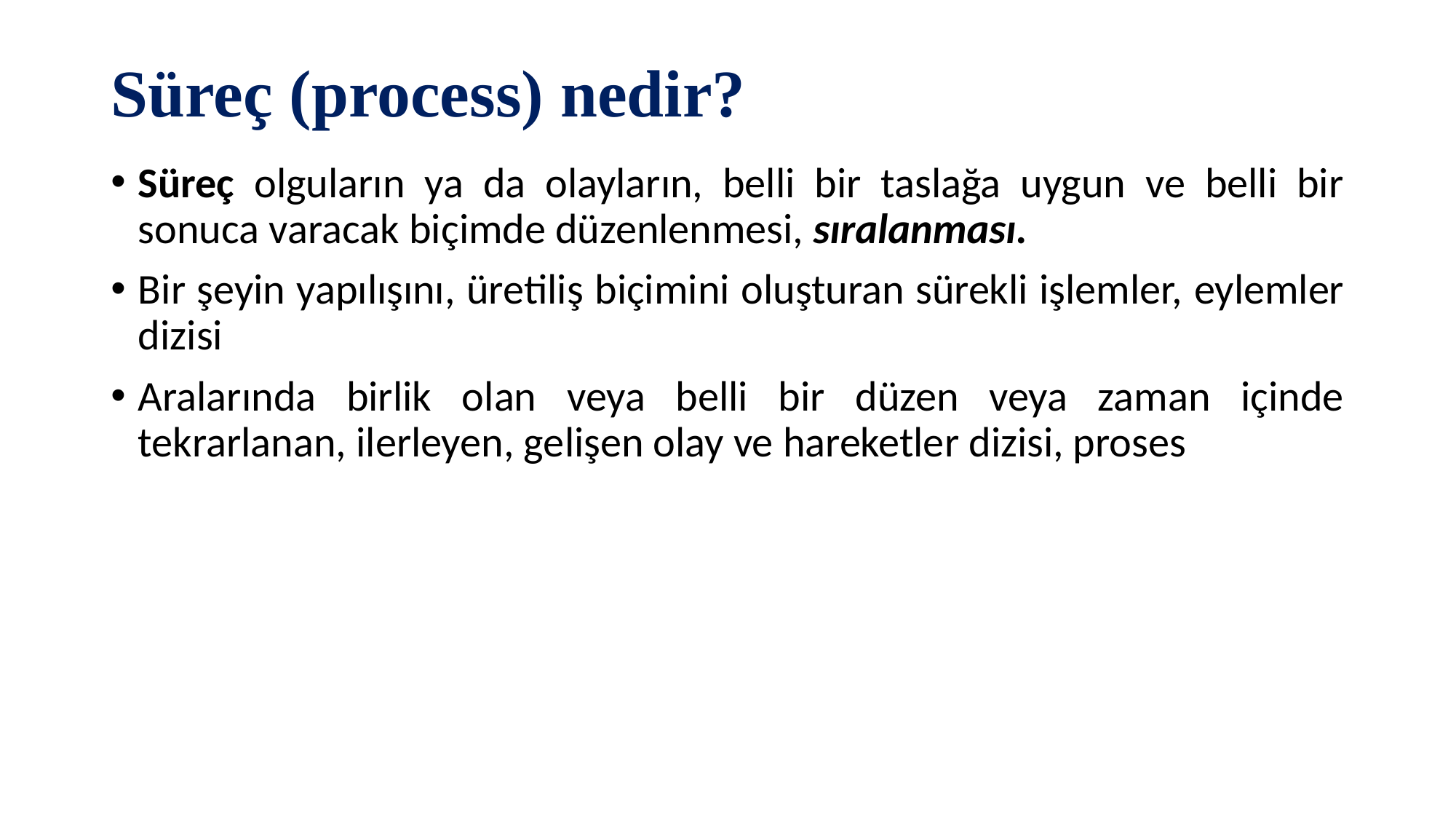

# Süreç (process) nedir?
Süreç olguların ya da olayların, belli bir taslağa uygun ve belli bir sonuca varacak biçimde düzenlenmesi, sıralanması.
Bir şeyin yapılışını, üretiliş biçimini oluşturan sürekli işlemler, eylemler dizisi
Aralarında birlik olan veya belli bir düzen veya zaman içinde tekrarlanan, ilerleyen, gelişen olay ve hareketler dizisi, proses